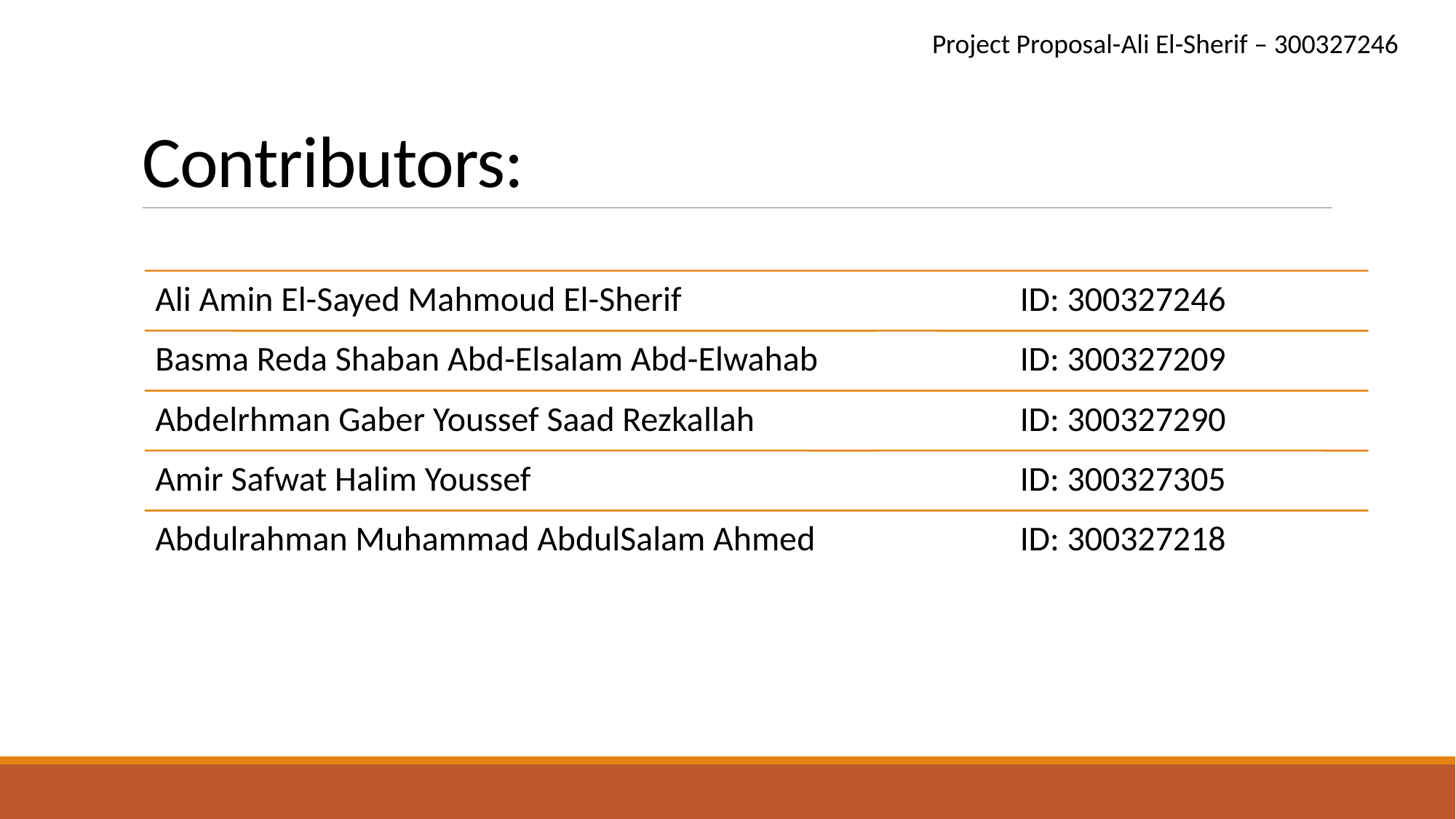

Project Proposal-Ali El-Sherif – 300327246
# Contributors:
ID: 300327246
ID: 300327209
ID: 300327290
ID: 300327305
ID: 300327218
Ali Amin El-Sayed Mahmoud El-Sherif
Basma Reda Shaban Abd-Elsalam Abd-Elwahab
Abdelrhman Gaber Youssef Saad Rezkallah
Amir Safwat Halim Youssef
Abdulrahman Muhammad AbdulSalam Ahmed